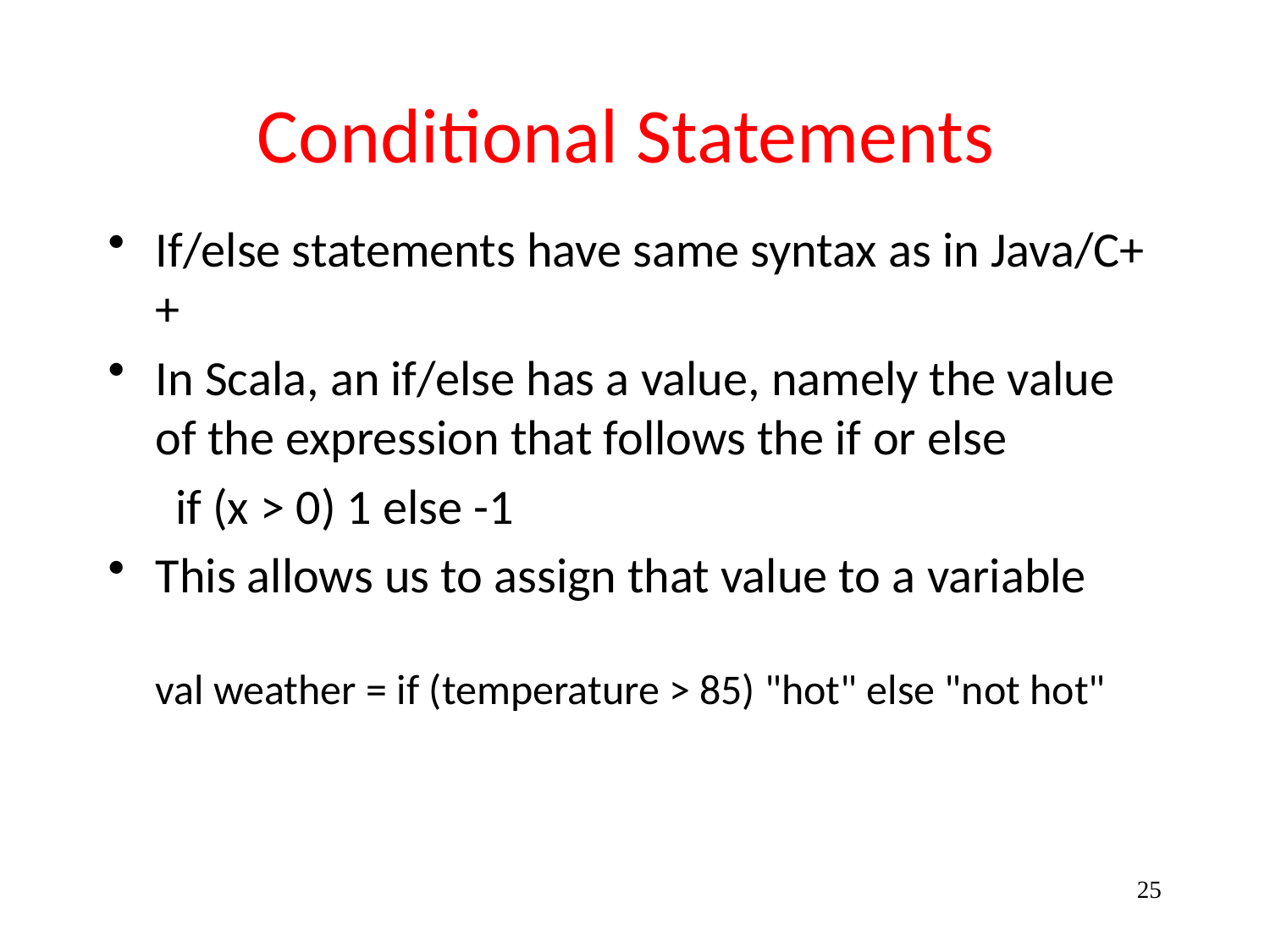

# Conditional Statements
If/else statements have same syntax as in Java/C++
In Scala, an if/else has a value, namely the value of the expression that follows the if or else
      if (x > 0) 1 else -1
This allows us to assign that value to a variable
val weather = if (temperature > 85) "hot" else "not hot"

25